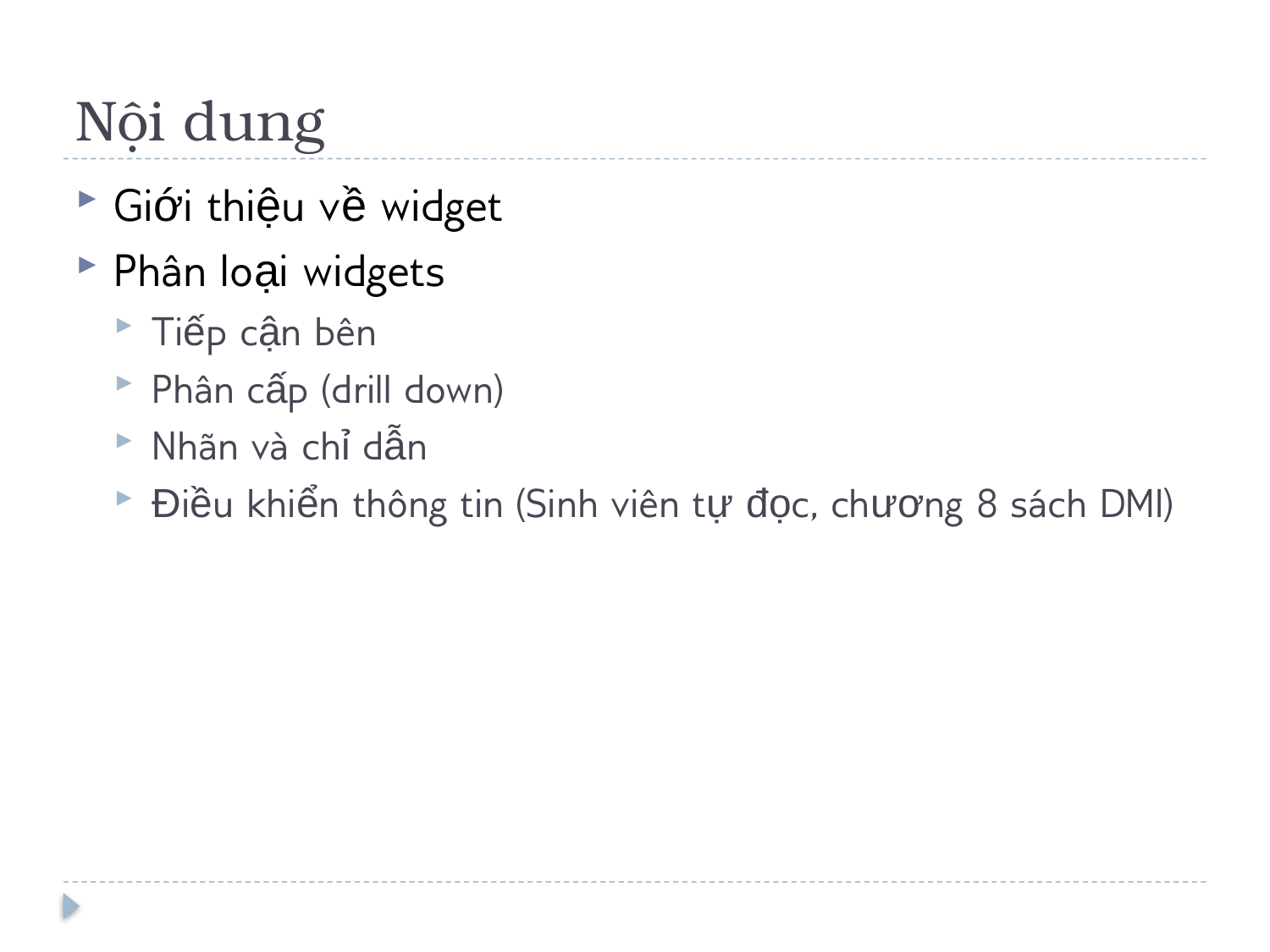

# Nội dung
Giới thiệu về widget
Phân loại widgets
Tiếp cận bên
Phân cấp (drill down)
Nhãn và chỉ dẫn
Điều khiển thông tin (Sinh viên tự đọc, chương 8 sách DMI)